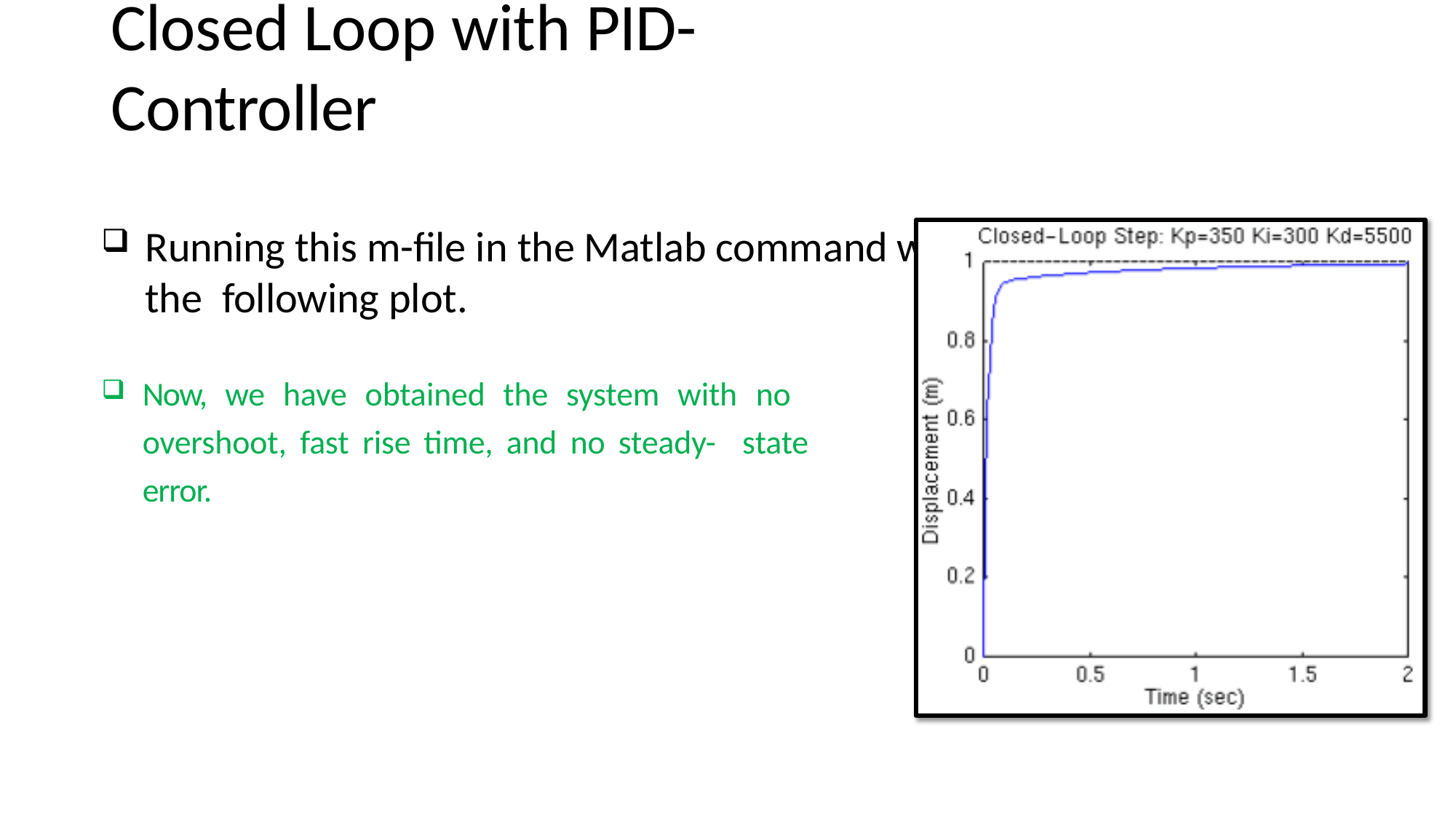

# Closed Loop with PID-Controller

Running this m-file in the Matlab command window should gives you the  following plot.

Now, we have obtained the system with no  overshoot, fast rise time, and no steady-  state error.